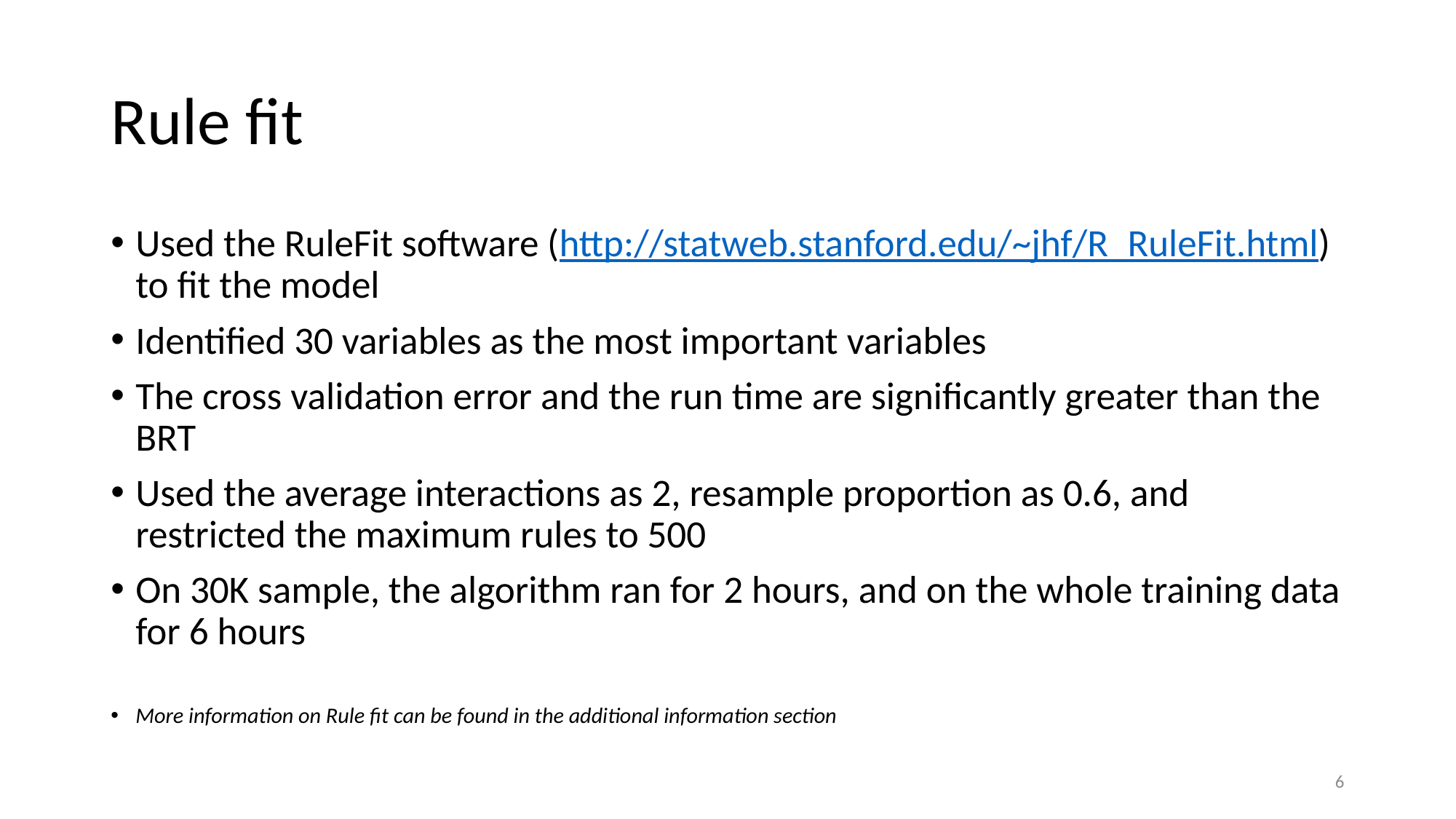

# Rule fit
Used the RuleFit software (http://statweb.stanford.edu/~jhf/R_RuleFit.html) to fit the model
Identified 30 variables as the most important variables
The cross validation error and the run time are significantly greater than the BRT
Used the average interactions as 2, resample proportion as 0.6, and restricted the maximum rules to 500
On 30K sample, the algorithm ran for 2 hours, and on the whole training data for 6 hours

More information on Rule fit can be found in the additional information section

6